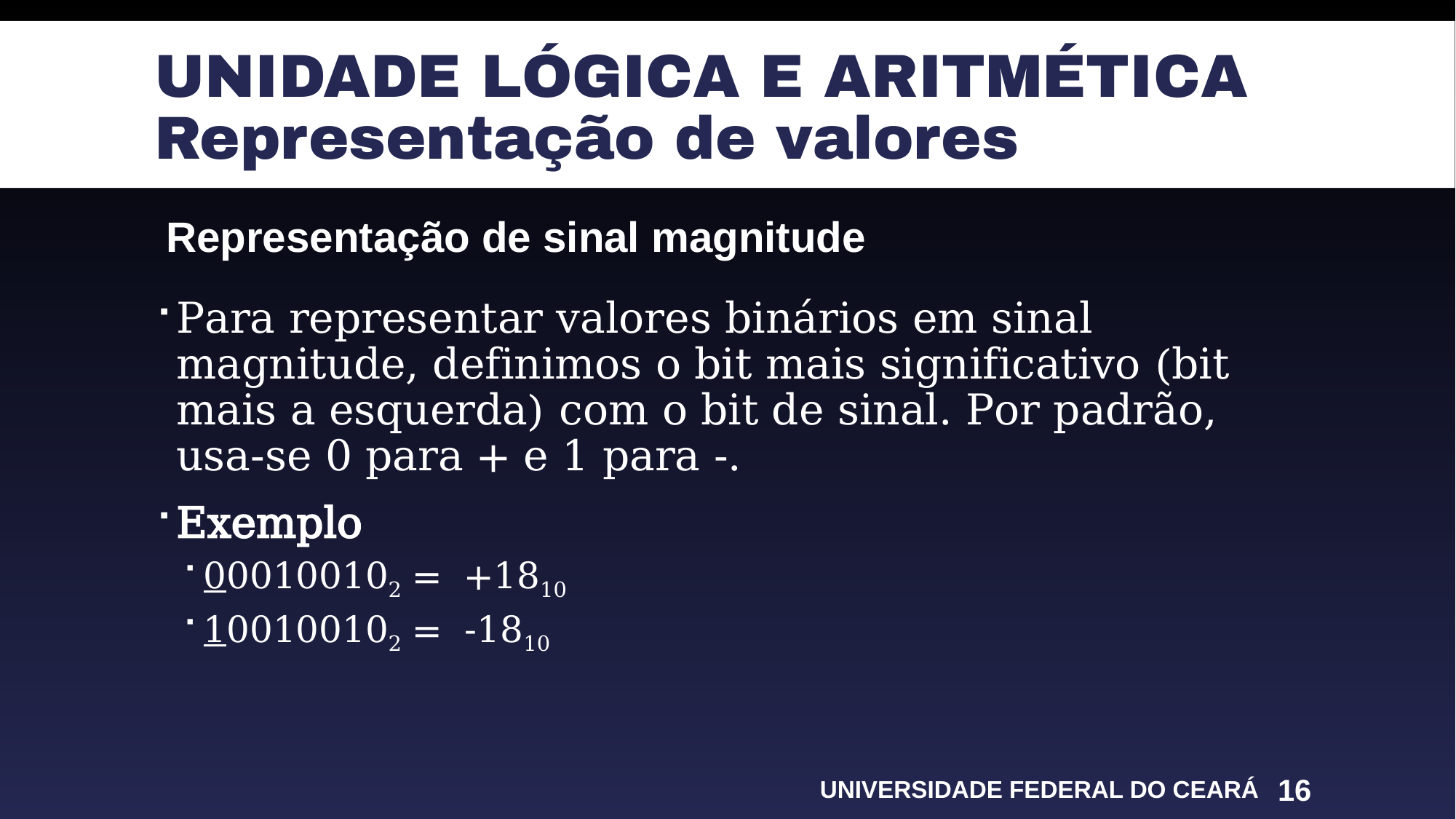

# Unidade lógica e aritmética Representação de valores
Representação de sinal magnitude
Para representar valores binários em sinal magnitude, definimos o bit mais significativo (bit mais a esquerda) com o bit de sinal. Por padrão, usa-se 0 para + e 1 para -.
Exemplo
000100102 =  +1810
100100102 =  -1810

UNIVERSIDADE FEDERAL DO CEARÁ
16